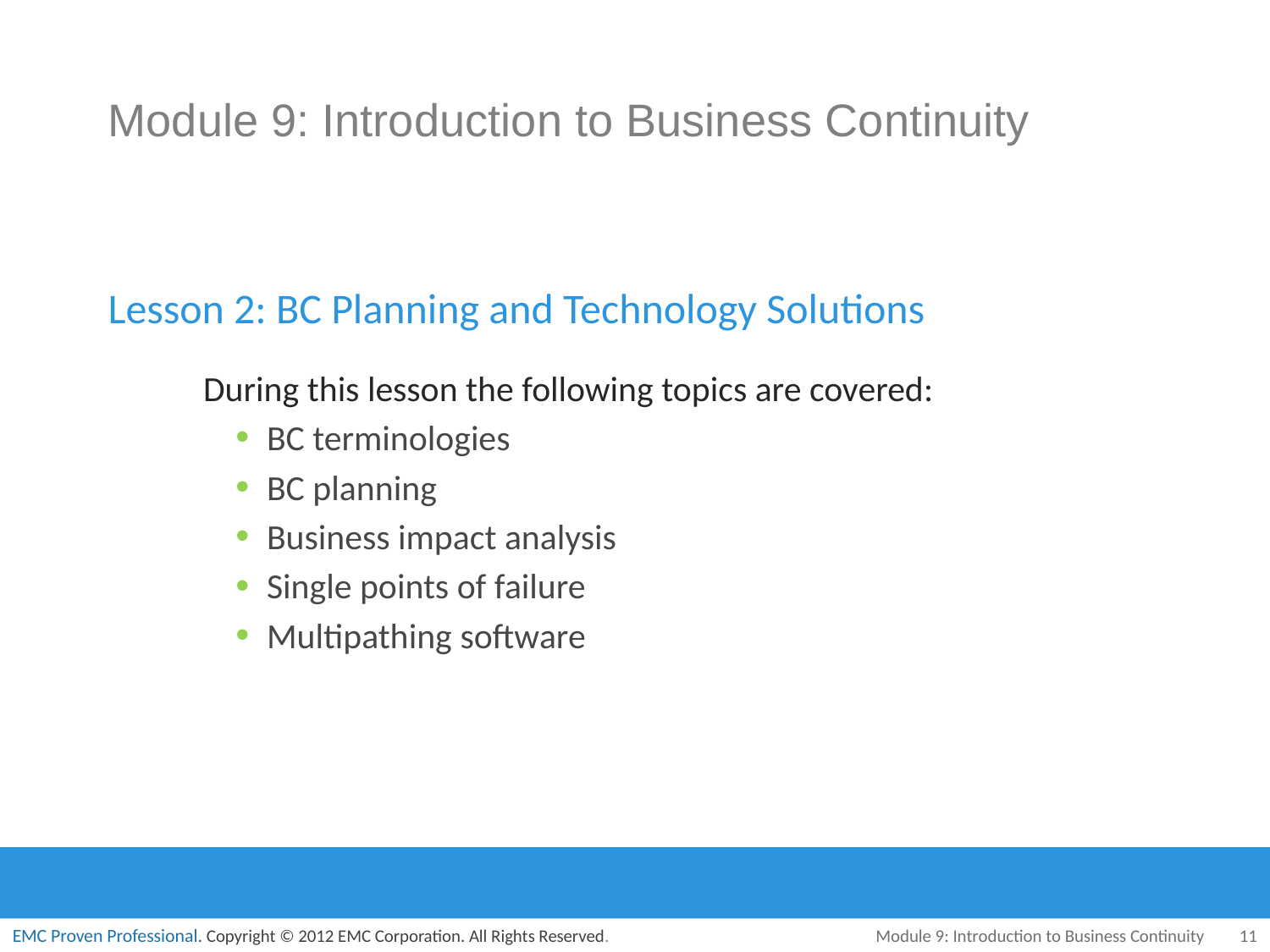

Module 9: Introduction to Business Continuity
Lesson 2: BC Planning and Technology Solutions
During this lesson the following topics are covered:
BC terminologies
BC planning
Business impact analysis
Single points of failure
Multipathing software

Module 9: Introduction to Business Continuity
11